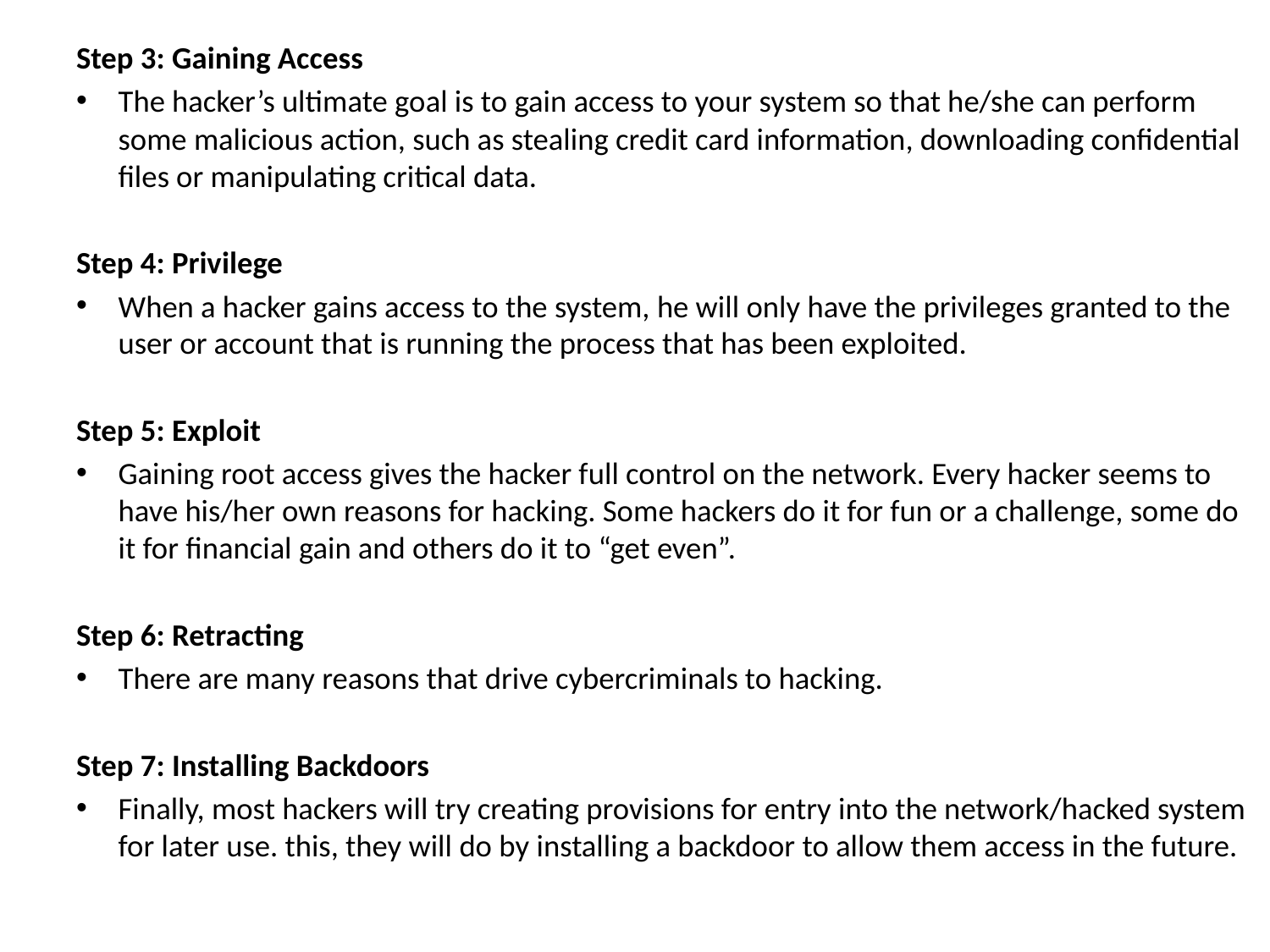

Step 3: Gaining Access
The hacker’s ultimate goal is to gain access to your system so that he/she can perform some malicious action, such as stealing credit card information, downloading confidential files or manipulating critical data.

Step 4: Privilege
When a hacker gains access to the system, he will only have the privileges granted to the user or account that is running the process that has been exploited.

Step 5: Exploit
Gaining root access gives the hacker full control on the network. Every hacker seems to have his/her own reasons for hacking. Some hackers do it for fun or a challenge, some do it for financial gain and others do it to “get even”.

Step 6: Retracting
There are many reasons that drive cybercriminals to hacking.

Step 7: Installing Backdoors
Finally, most hackers will try creating provisions for entry into the network/hacked system for later use. this, they will do by installing a backdoor to allow them access in the future.